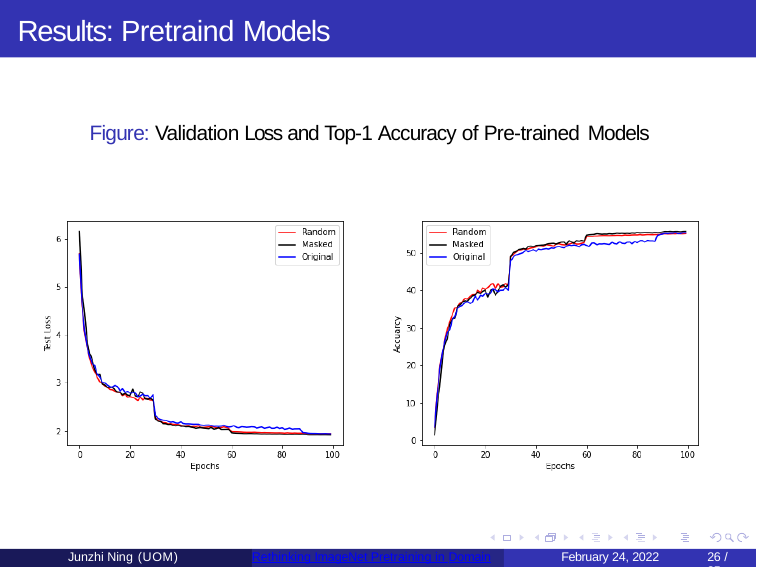

Results: Pretraind Models
# Figure: Validation Loss and Top-1 Accuracy of Pre-trained Models

Junzhi Ning (UOM)
Rethinking ImageNet Pretraining in Domain
February 24, 2022
26 / 35